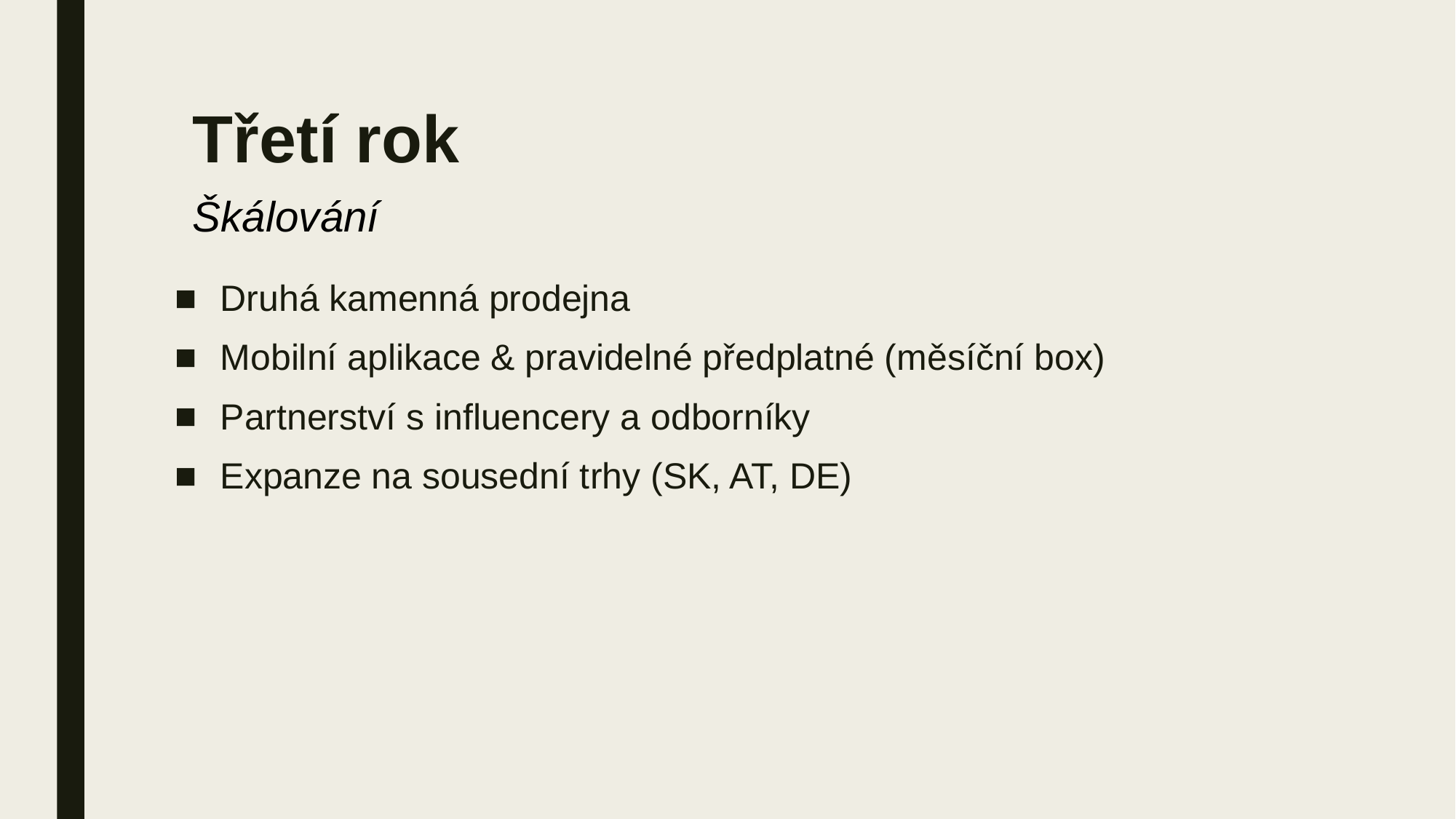

Třetí rok
# Škálování
Druhá kamenná prodejna
Mobilní aplikace & pravidelné předplatné (měsíční box)
Partnerství s influencery a odborníky
Expanze na sousední trhy (SK, AT, DE)